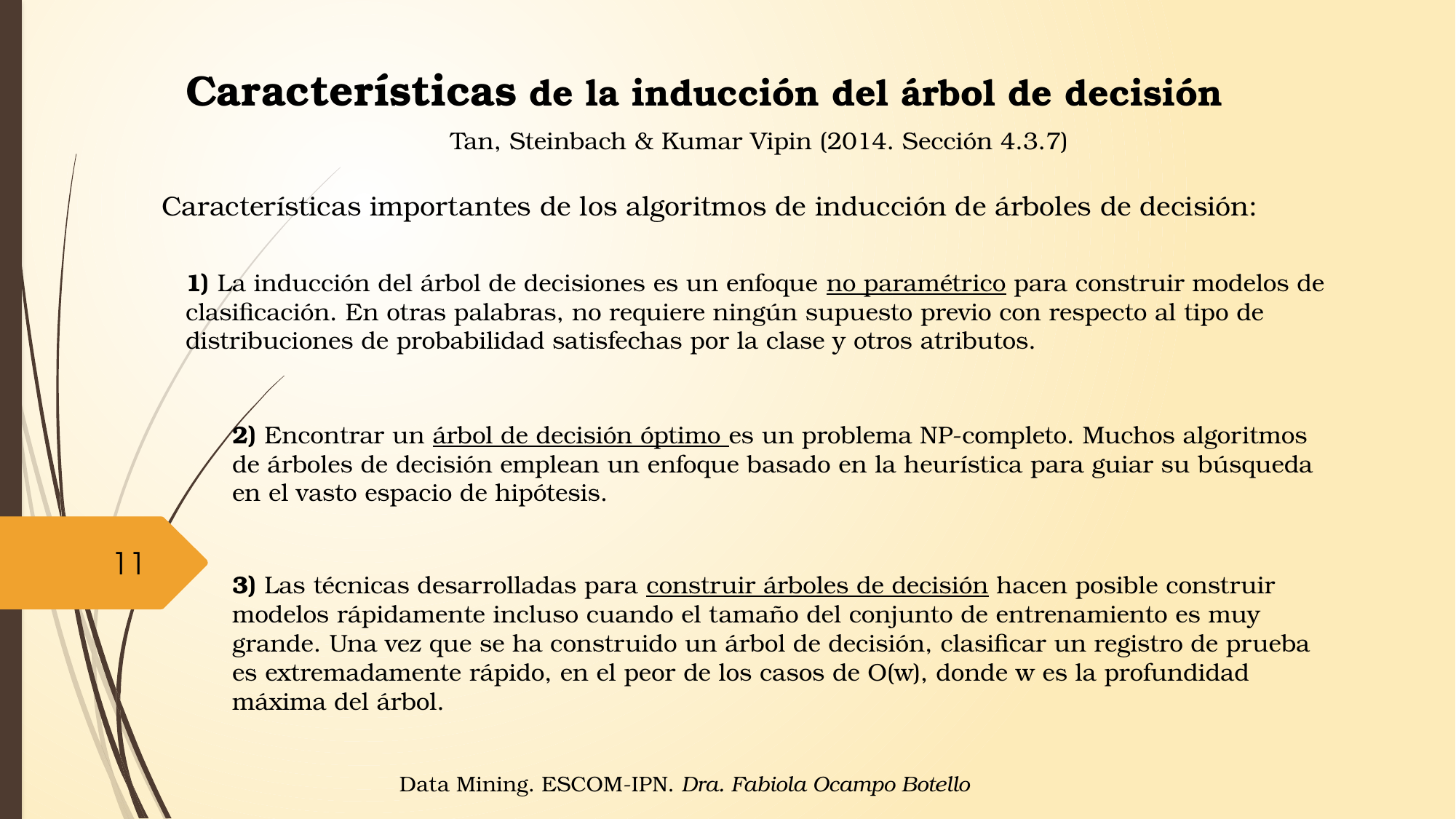

Características de la inducción del árbol de decisión
Tan, Steinbach & Kumar Vipin (2014. Sección 4.3.7)
Características importantes de los algoritmos de inducción de árboles de decisión:
1) La inducción del árbol de decisiones es un enfoque no paramétrico para construir modelos de clasificación. En otras palabras, no requiere ningún supuesto previo con respecto al tipo de distribuciones de probabilidad satisfechas por la clase y otros atributos.
2) Encontrar un árbol de decisión óptimo es un problema NP-completo. Muchos algoritmos de árboles de decisión emplean un enfoque basado en la heurística para guiar su búsqueda en el vasto espacio de hipótesis.
11
3) Las técnicas desarrolladas para construir árboles de decisión hacen posible construir modelos rápidamente incluso cuando el tamaño del conjunto de entrenamiento es muy grande. Una vez que se ha construido un árbol de decisión, clasificar un registro de prueba es extremadamente rápido, en el peor de los casos de O(w), donde w es la profundidad máxima del árbol.
Data Mining. ESCOM-IPN. Dra. Fabiola Ocampo Botello